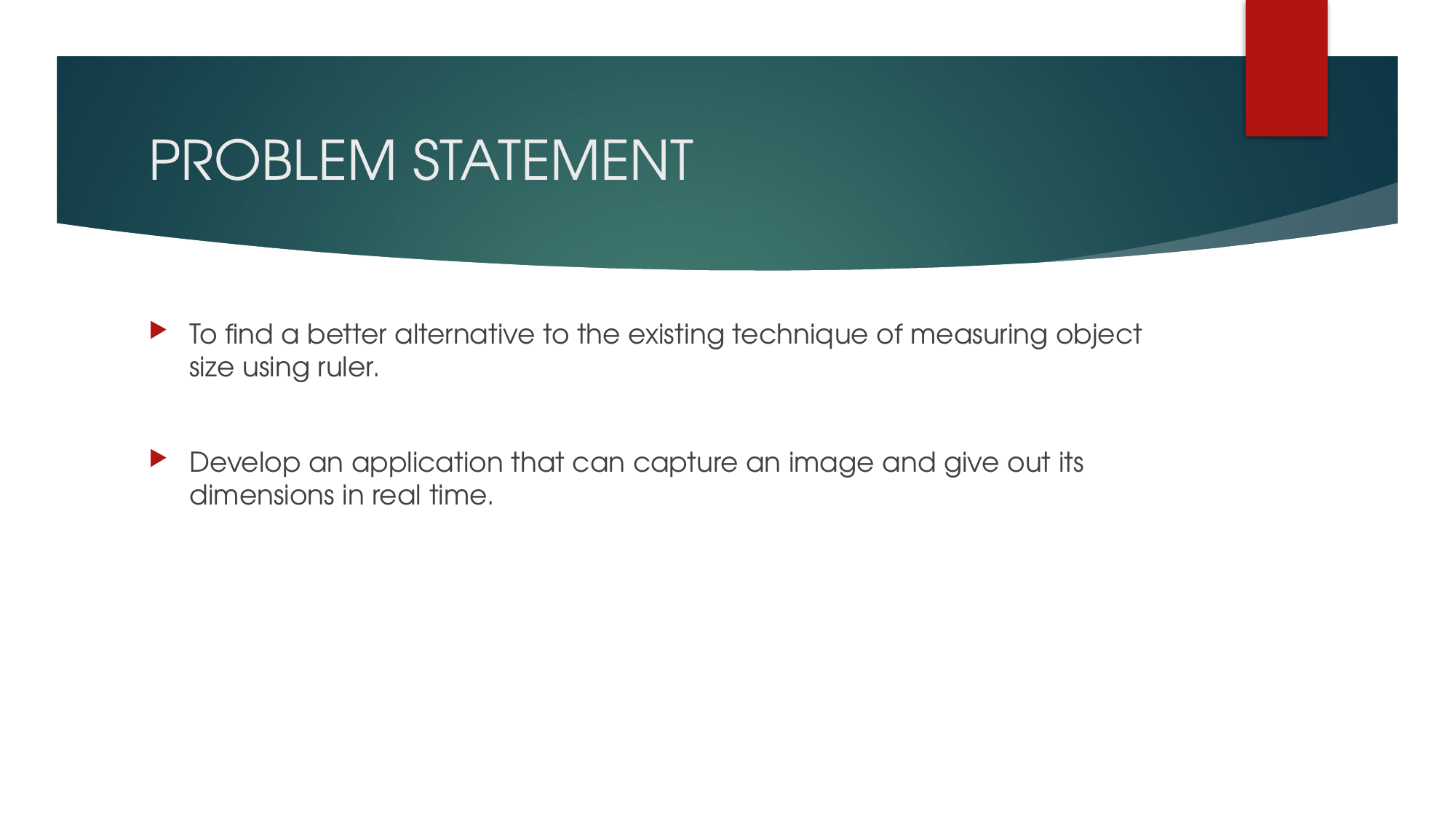

# PROBLEM STATEMENT
To find a better alternative to the existing technique of measuring object size using ruler.

Develop an application that can capture an image and give out its dimensions in real time.